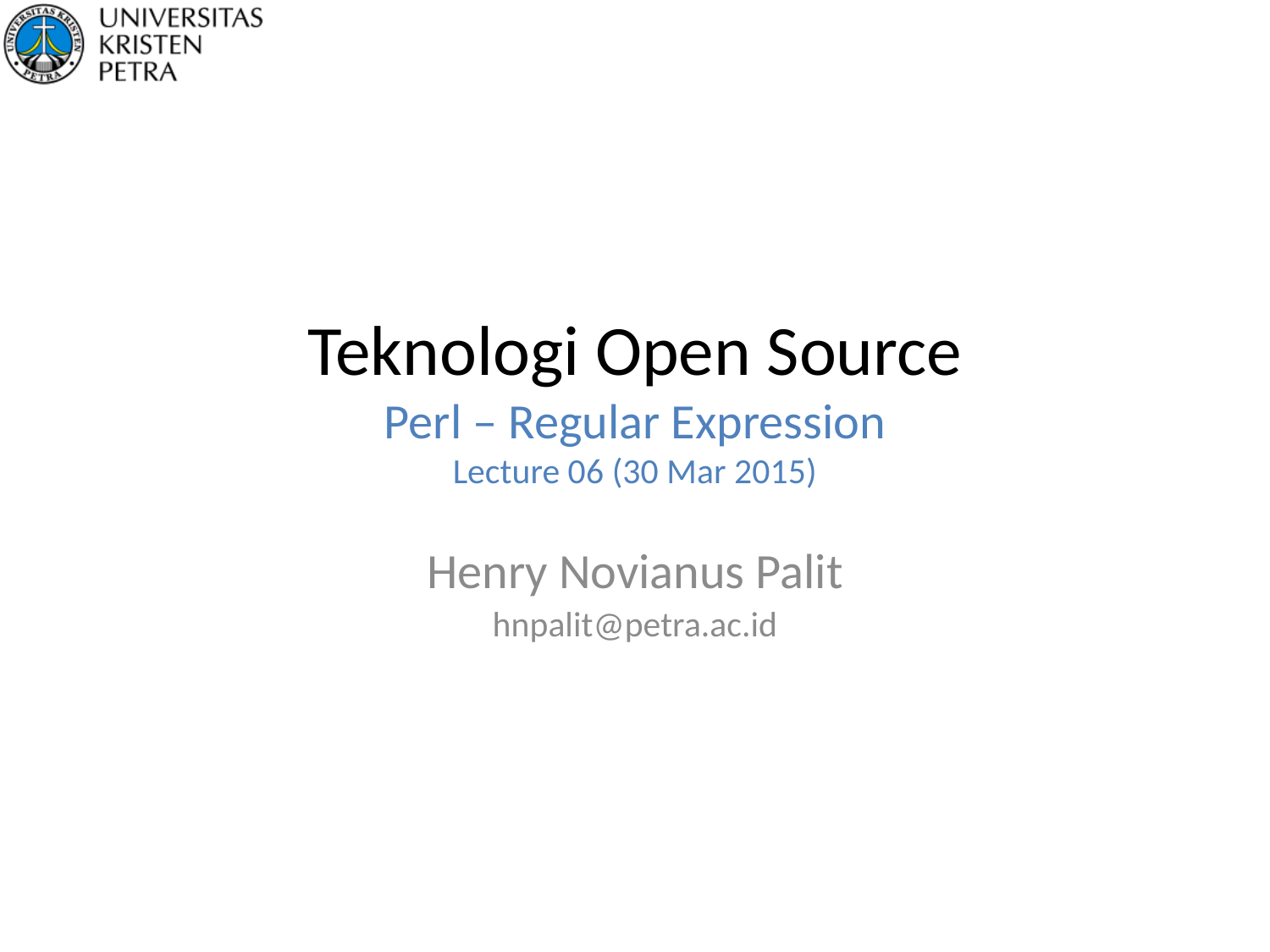

# Teknologi Open Source Perl – Regular Expression Lecture 06 (30 Mar 2015)
Henry Novianus Palit
hnpalit@petra.ac.id